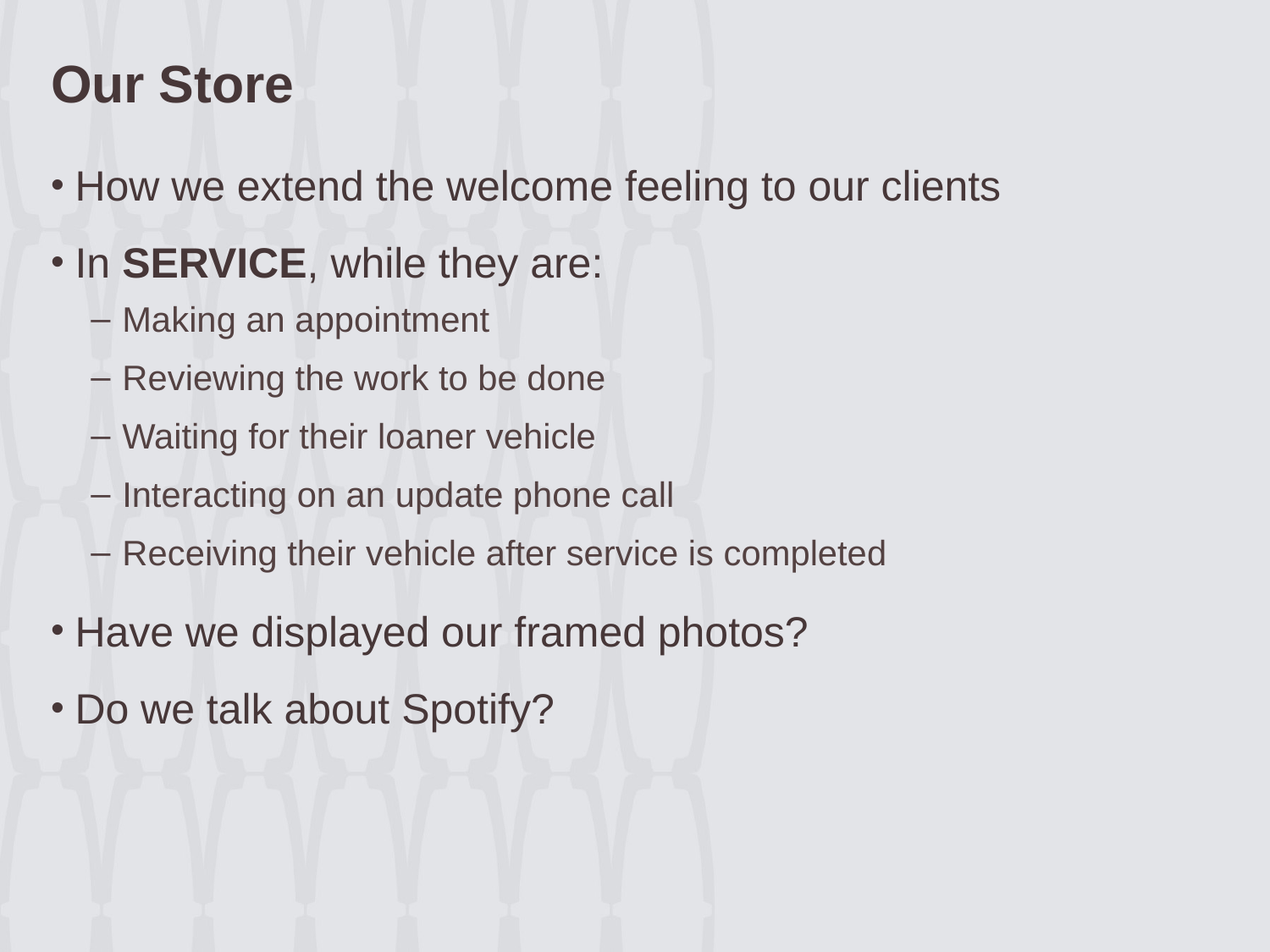

# Our Store
How we extend the welcome feeling to our clients
In SERVICE, while they are:
Making an appointment
Reviewing the work to be done
Waiting for their loaner vehicle
Interacting on an update phone call
Receiving their vehicle after service is completed
Have we displayed our framed photos?
Do we talk about Spotify?